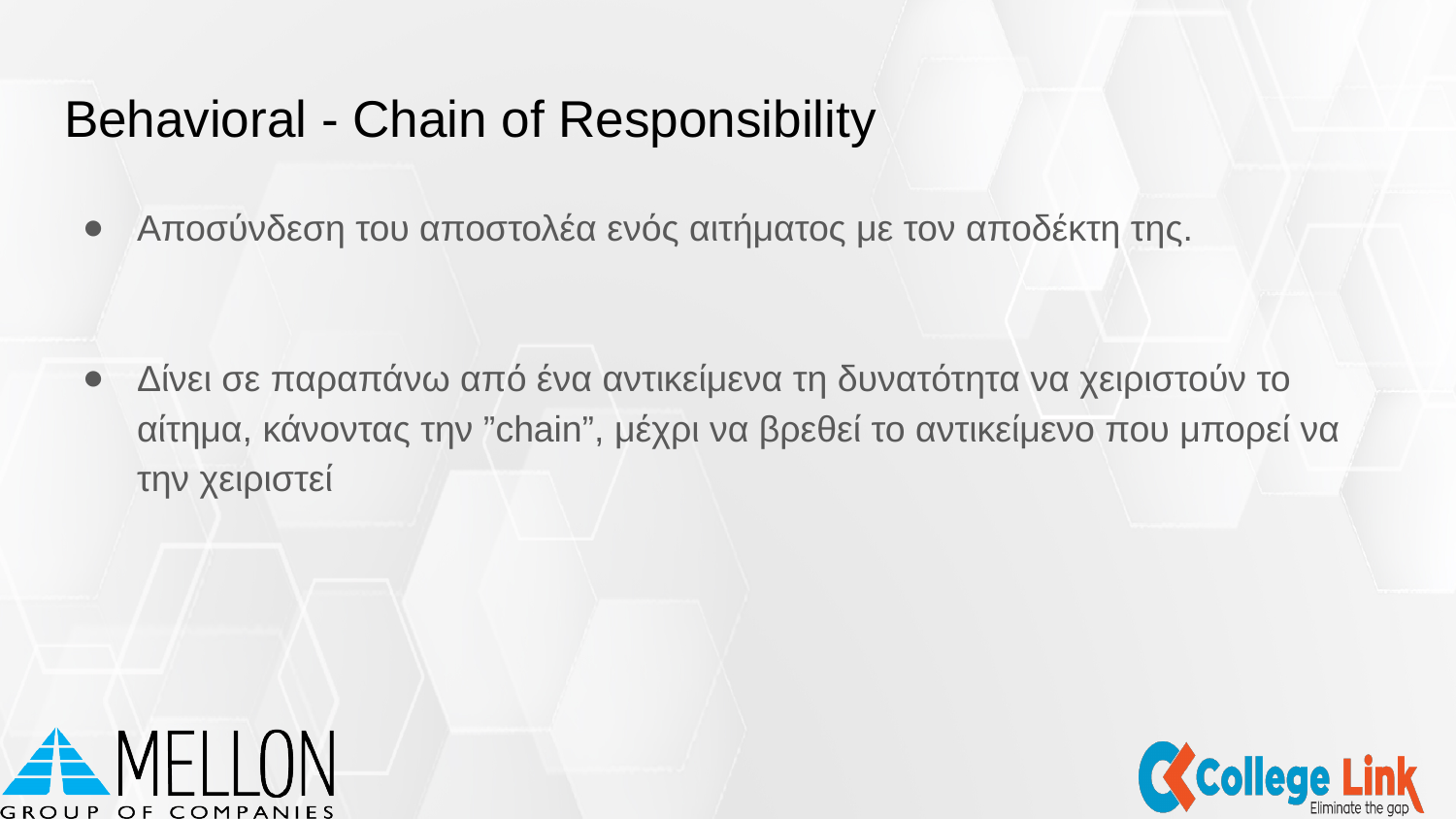

# Behavioral - Chain of Responsibility
Αποσύνδεση του αποστολέα ενός αιτήματος με τον αποδέκτη της.

Δίνει σε παραπάνω από ένα αντικείμενα τη δυνατότητα να χειριστούν το αίτημα, κάνοντας την ”chain”, μέχρι να βρεθεί το αντικείμενο που μπορεί να την χειριστεί